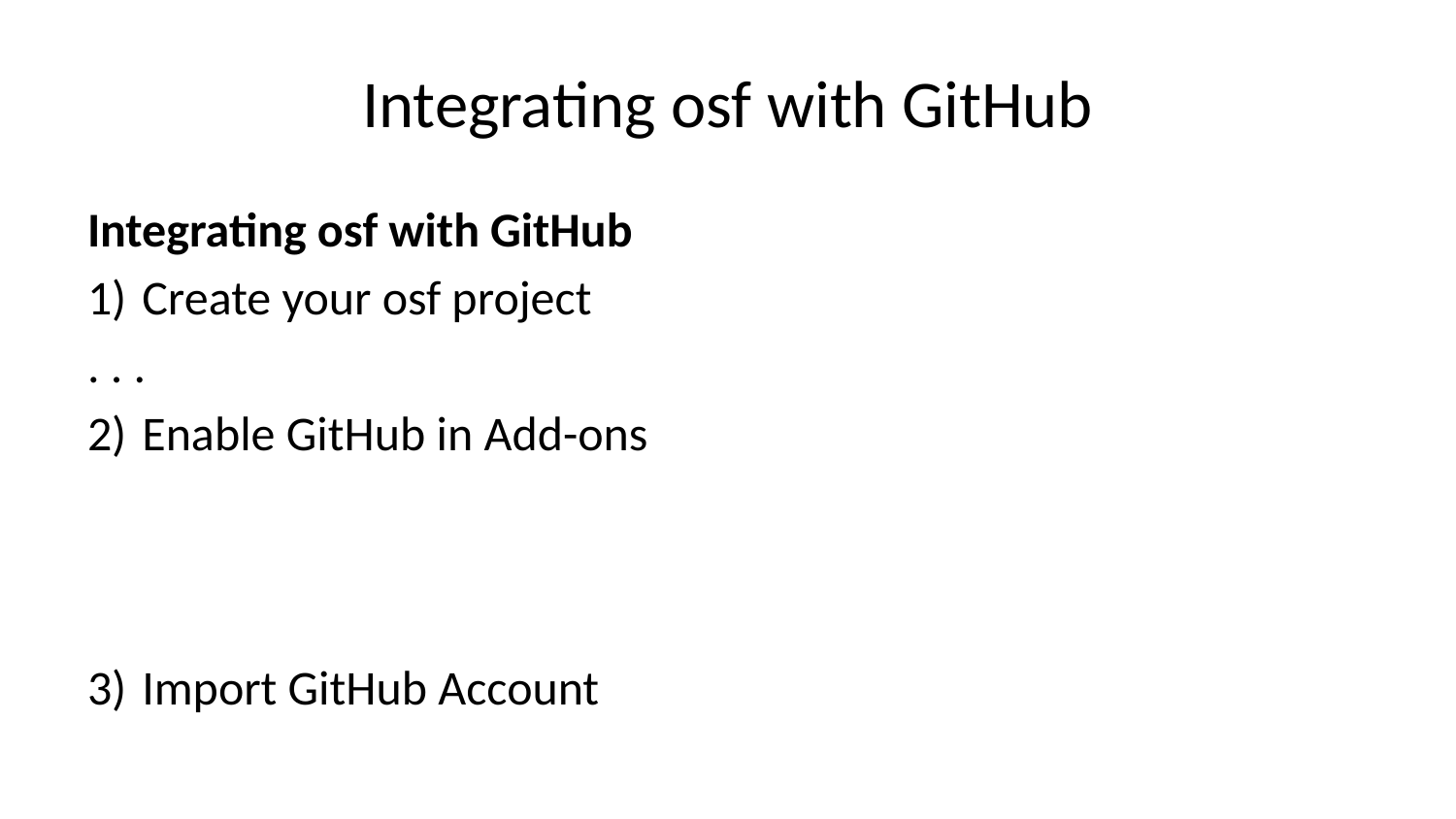

# Integrating osf with GitHub
Integrating osf with GitHub
Create your osf project
. . .
Enable GitHub in Add-ons

Import GitHub Account

4. Select Repo

. . .
🎊 Yey, you’re all set to connect your GitHub content to osf! 🎊
…And there is so much more!

Find me at:
@AnKaKleine
@AnneOkk
http://annekathrinkleine.com/